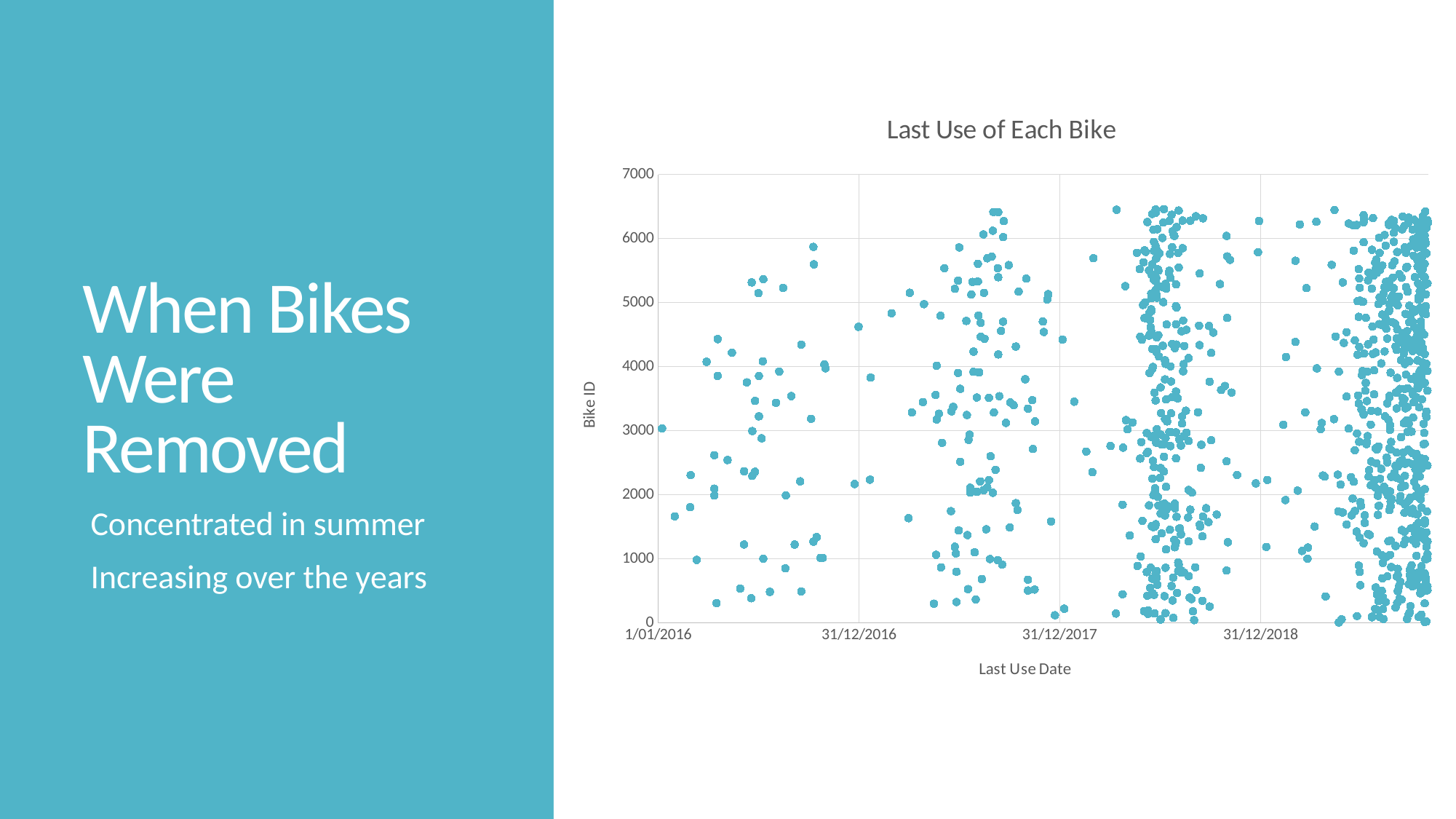

# When Bikes Were Removed

### Chart: Last Use of Each Bike

| Category | Last Use |
|---|---|
Concentrated in summer
Increasing over the years